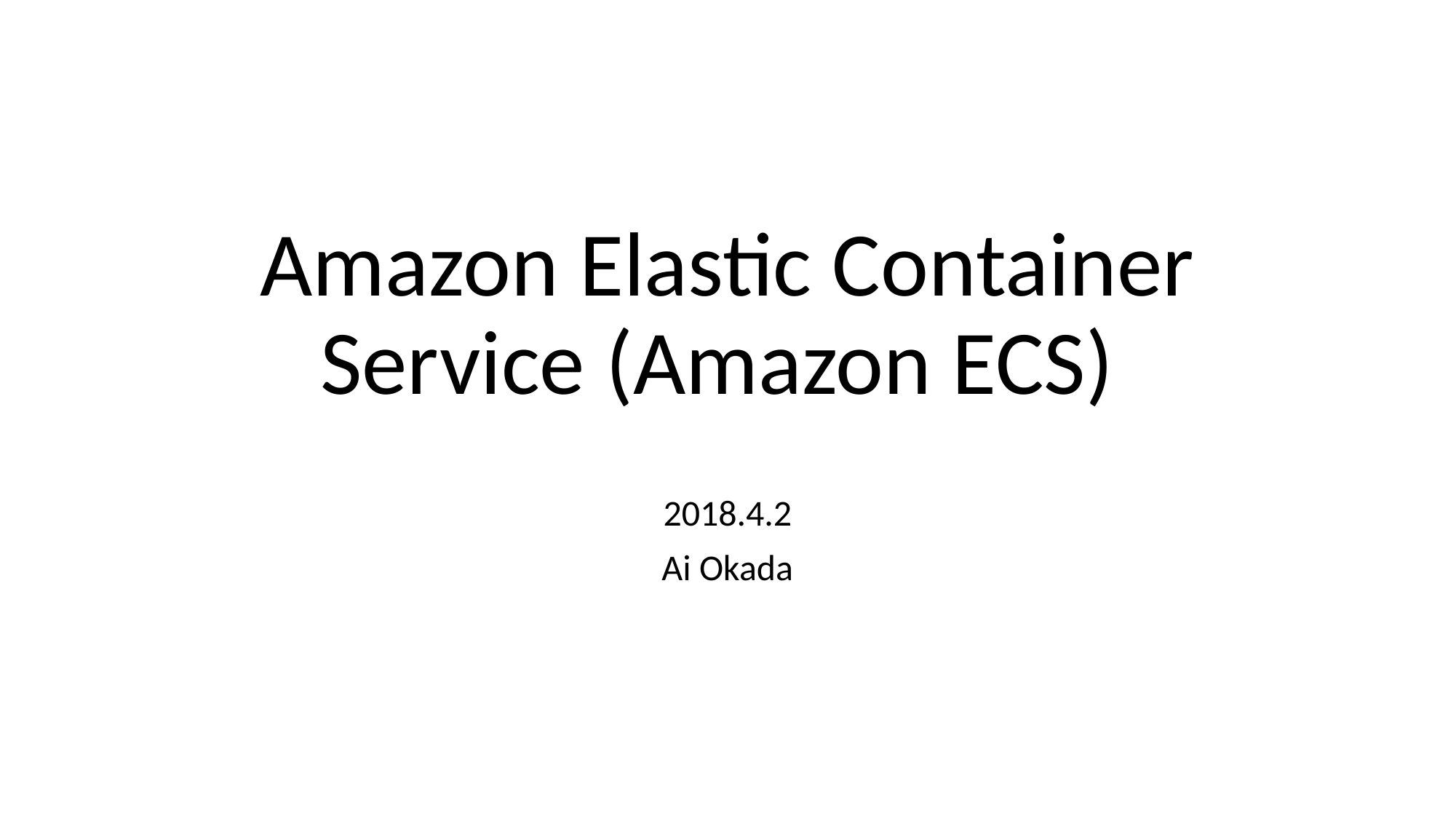

# Amazon Elastic Container Service (Amazon ECS)

2018.4.2
Ai Okada